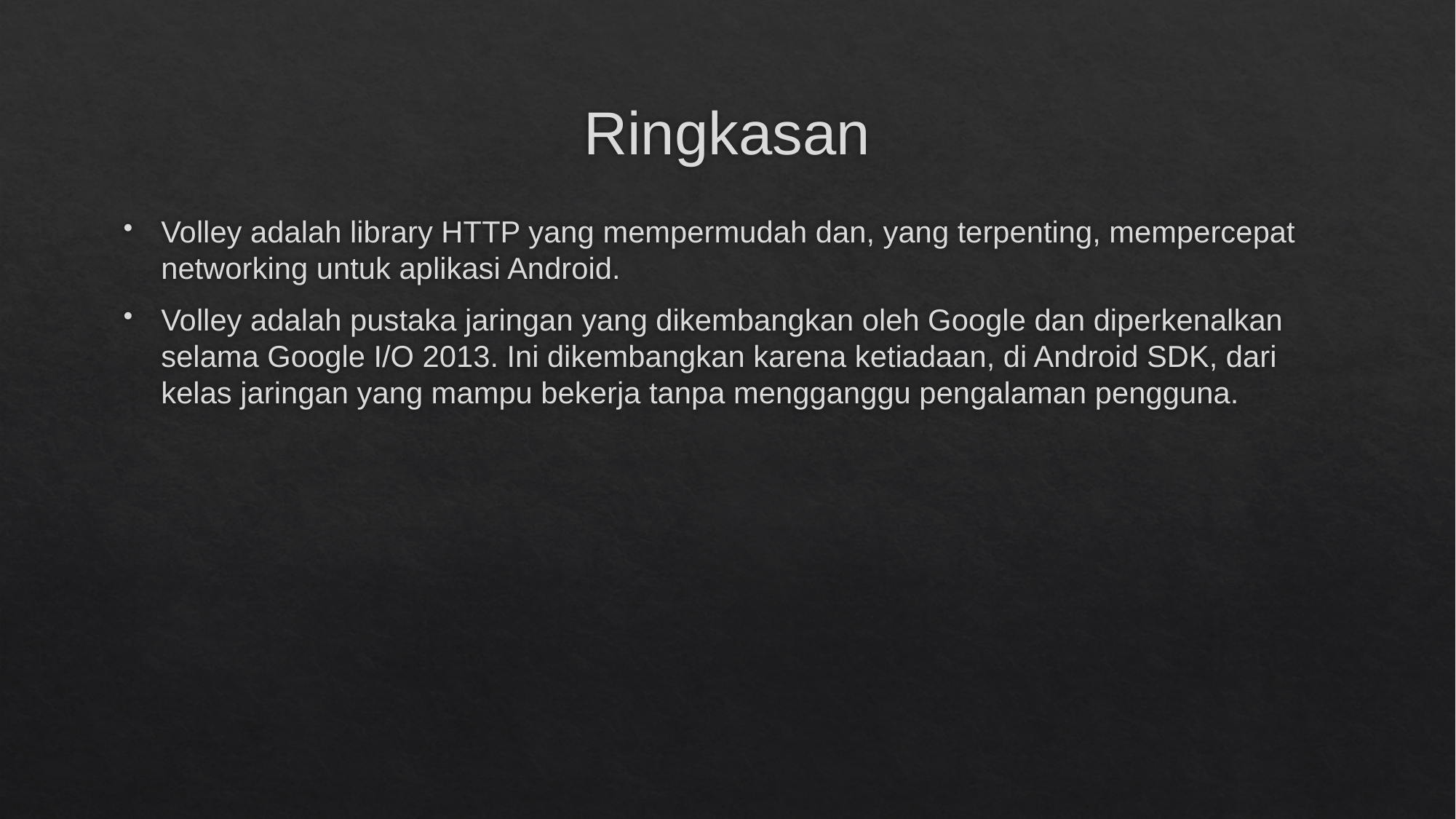

# Ringkasan
Volley adalah library HTTP yang mempermudah dan, yang terpenting, mempercepat networking untuk aplikasi Android.
Volley adalah pustaka jaringan yang dikembangkan oleh Google dan diperkenalkan selama Google I/O 2013. Ini dikembangkan karena ketiadaan, di Android SDK, dari kelas jaringan yang mampu bekerja tanpa mengganggu pengalaman pengguna.